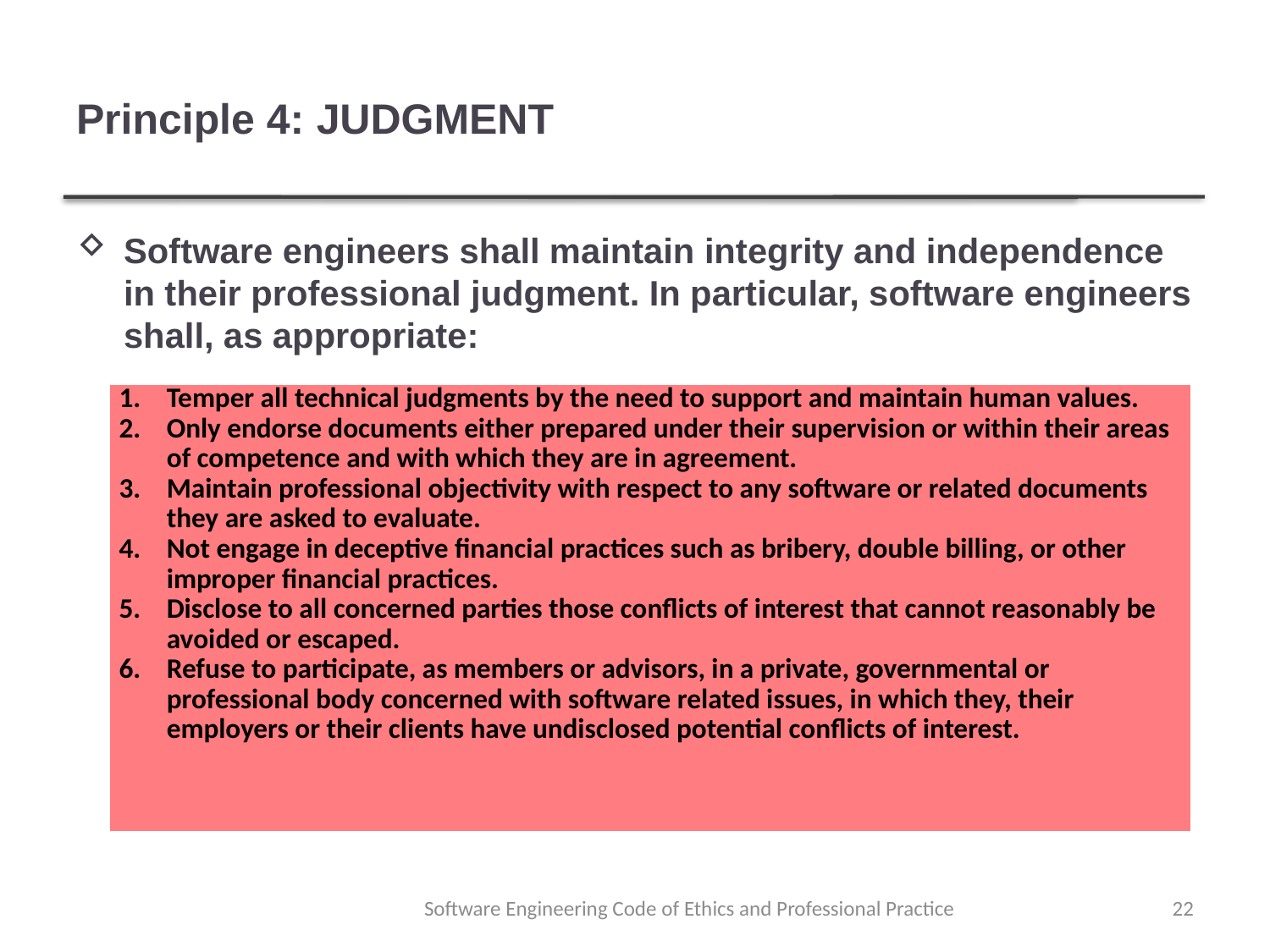

# Principle 4: JUDGMENT
Software engineers shall maintain integrity and independence in their professional judgment. In particular, software engineers shall, as appropriate:
| Temper all technical judgments by the need to support and maintain human values. Only endorse documents either prepared under their supervision or within their areas of competence and with which they are in agreement. Maintain professional objectivity with respect to any software or related documents they are asked to evaluate. Not engage in deceptive financial practices such as bribery, double billing, or other improper financial practices. Disclose to all concerned parties those conflicts of interest that cannot reasonably be avoided or escaped. Refuse to participate, as members or advisors, in a private, governmental or professional body concerned with software related issues, in which they, their employers or their clients have undisclosed potential conflicts of interest. |
| --- |
Software Engineering Code of Ethics and Professional Practice
22